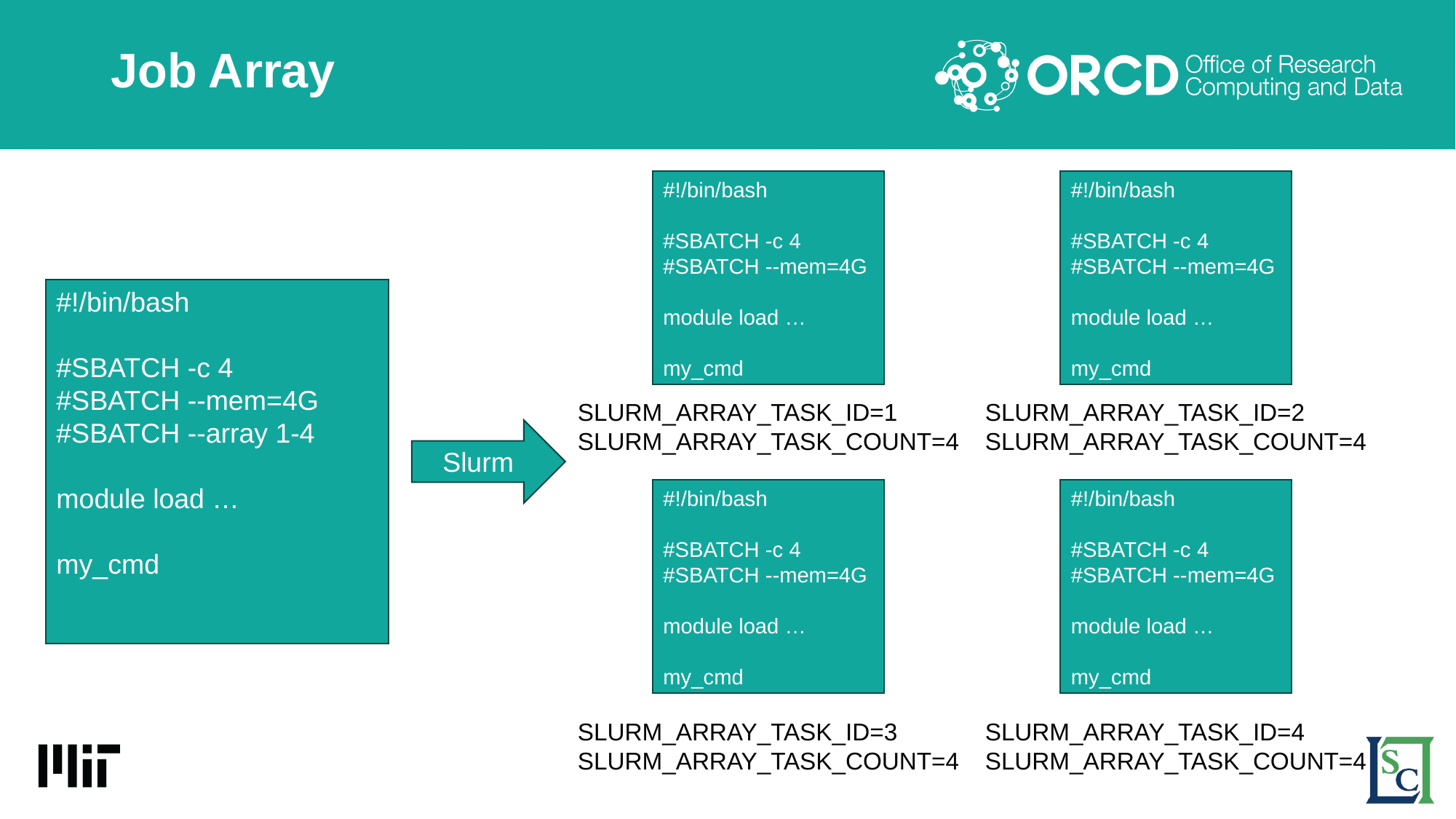

# Job Array
#!/bin/bash

#SBATCH -c 4
#SBATCH --mem=4G

module load …

my_cmd
#!/bin/bash

#SBATCH -c 4
#SBATCH --mem=4G

module load …

my_cmd
#!/bin/bash

#SBATCH -c 4
#SBATCH --mem=4G
#SBATCH --array 1-4

module load …

my_cmd
SLURM_ARRAY_TASK_ID=1
SLURM_ARRAY_TASK_COUNT=4
SLURM_ARRAY_TASK_ID=2
SLURM_ARRAY_TASK_COUNT=4
Slurm
#!/bin/bash

#SBATCH -c 4
#SBATCH --mem=4G

module load …

my_cmd
#!/bin/bash

#SBATCH -c 4
#SBATCH --mem=4G

module load …

my_cmd
SLURM_ARRAY_TASK_ID=3
SLURM_ARRAY_TASK_COUNT=4
SLURM_ARRAY_TASK_ID=4
SLURM_ARRAY_TASK_COUNT=4